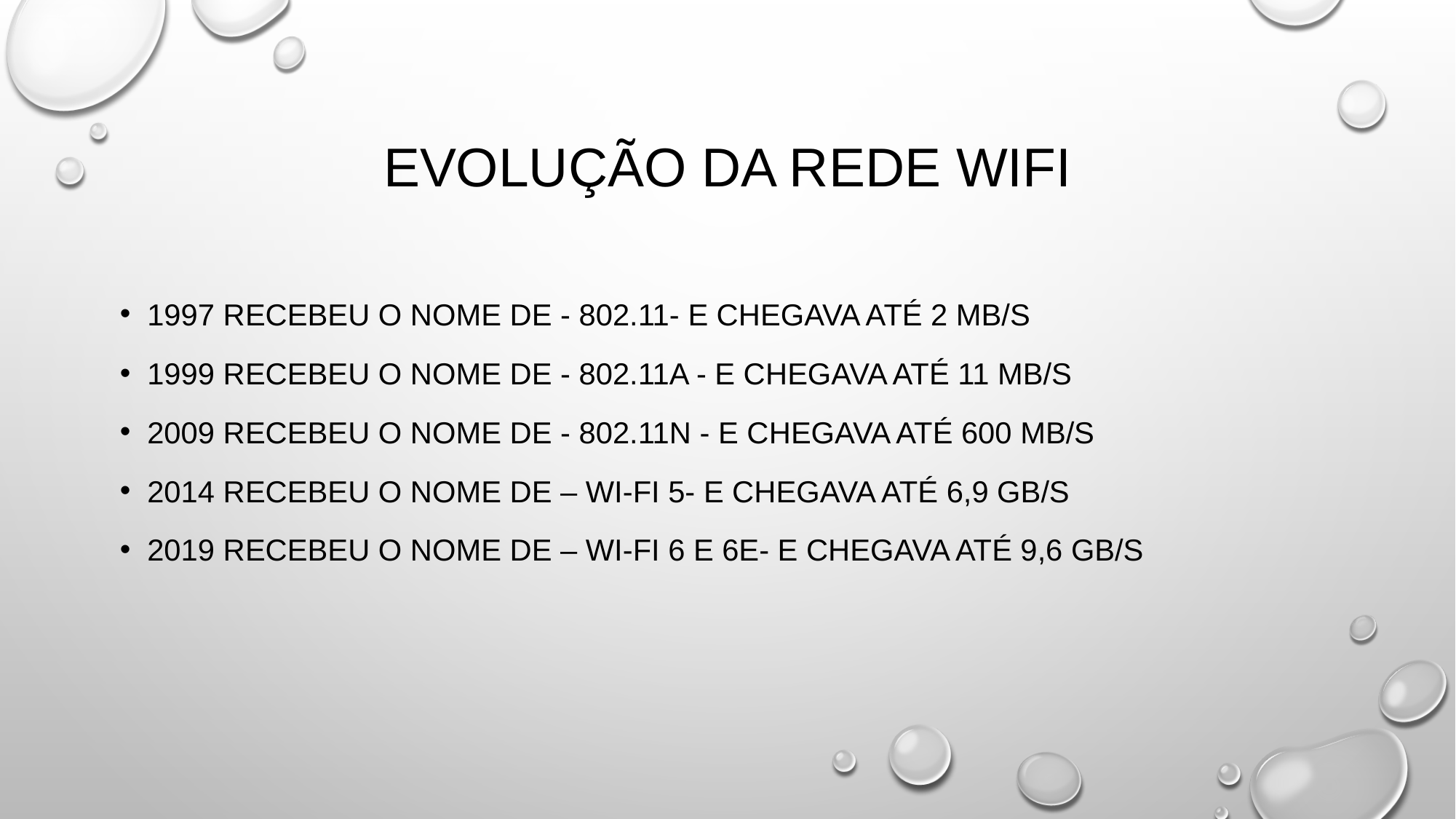

# Evolução da rede wifi
1997 recebeu o Nome de - 802.11- e chegava até 2 Mb/s
1999 recebeu o Nome de - 802.11a - e chegava até 11 Mb/s
2009 recebeu o Nome de - 802.11n - e chegava até 600 Mb/s
2014 recebeu o Nome de – wi-fi 5- e chegava até 6,9 gb/s
2019 recebeu o Nome de – wi-fi 6 e 6e- e chegava até 9,6 gb/s